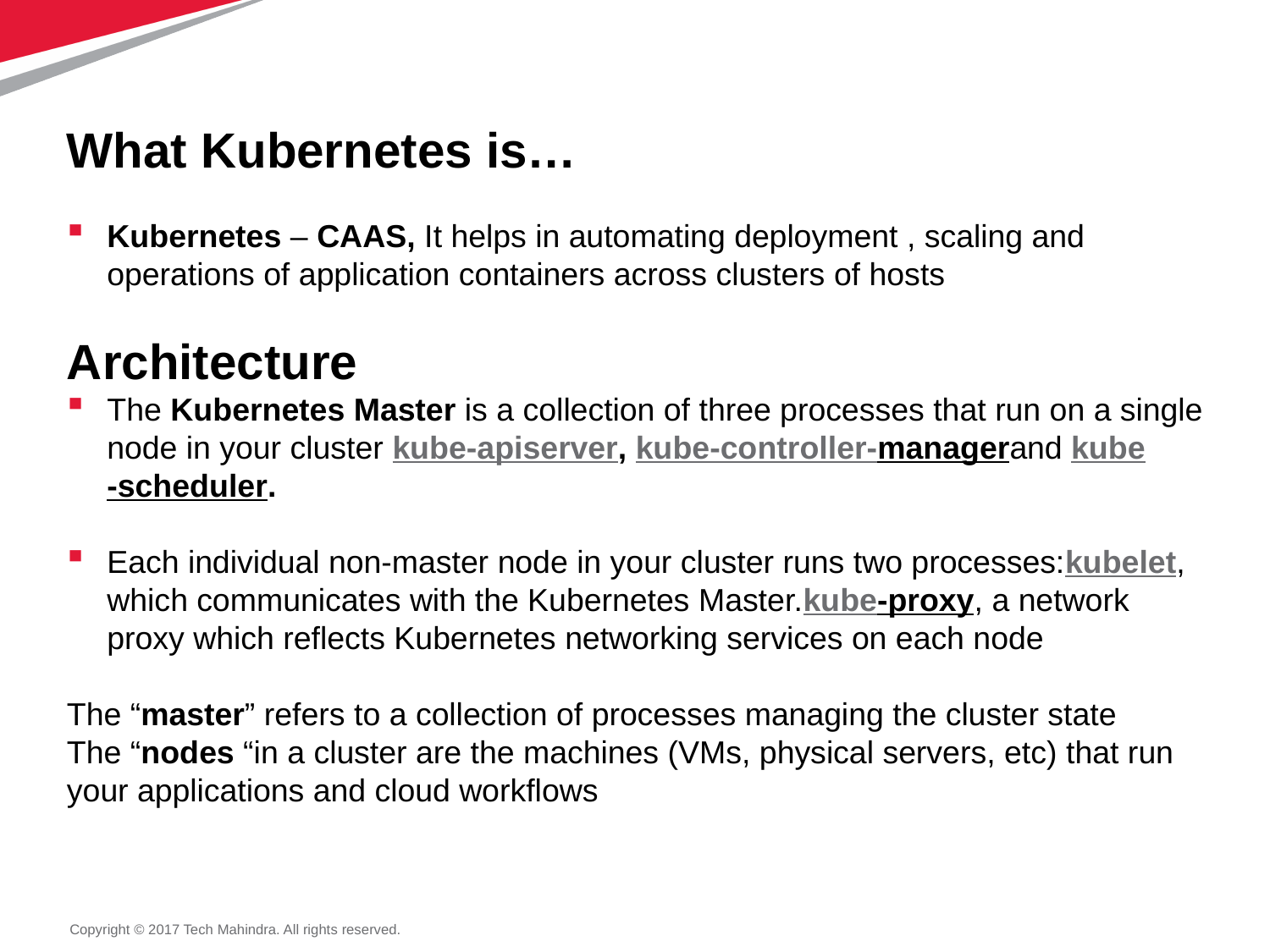

What Kubernetes is…

Kubernetes – CAAS, It helps in automating deployment , scaling and operations of application containers across clusters of hosts

Architecture
The Kubernetes Master is a collection of three processes that run on a single node in your cluster kube-apiserver, kube-controller-managerand kube-scheduler.

Each individual non-master node in your cluster runs two processes:kubelet, which communicates with the Kubernetes Master.kube-proxy, a network proxy which reflects Kubernetes networking services on each node

The “master” refers to a collection of processes managing the cluster state
The “nodes “in a cluster are the machines (VMs, physical servers, etc) that run your applications and cloud workflows